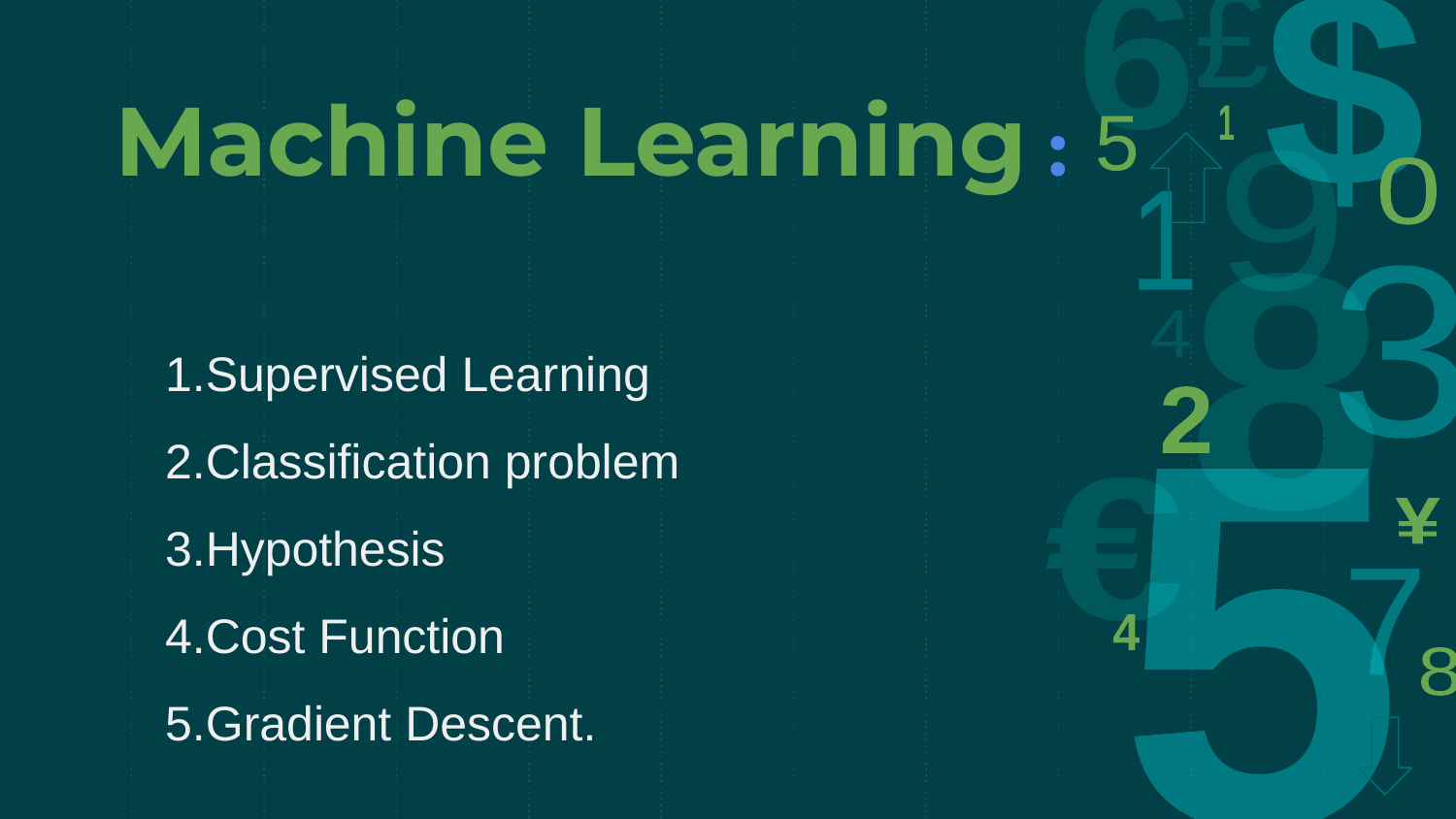

# Machine Learning :
Supervised Learning
Classification problem
Hypothesis
Cost Function
Gradient Descent.